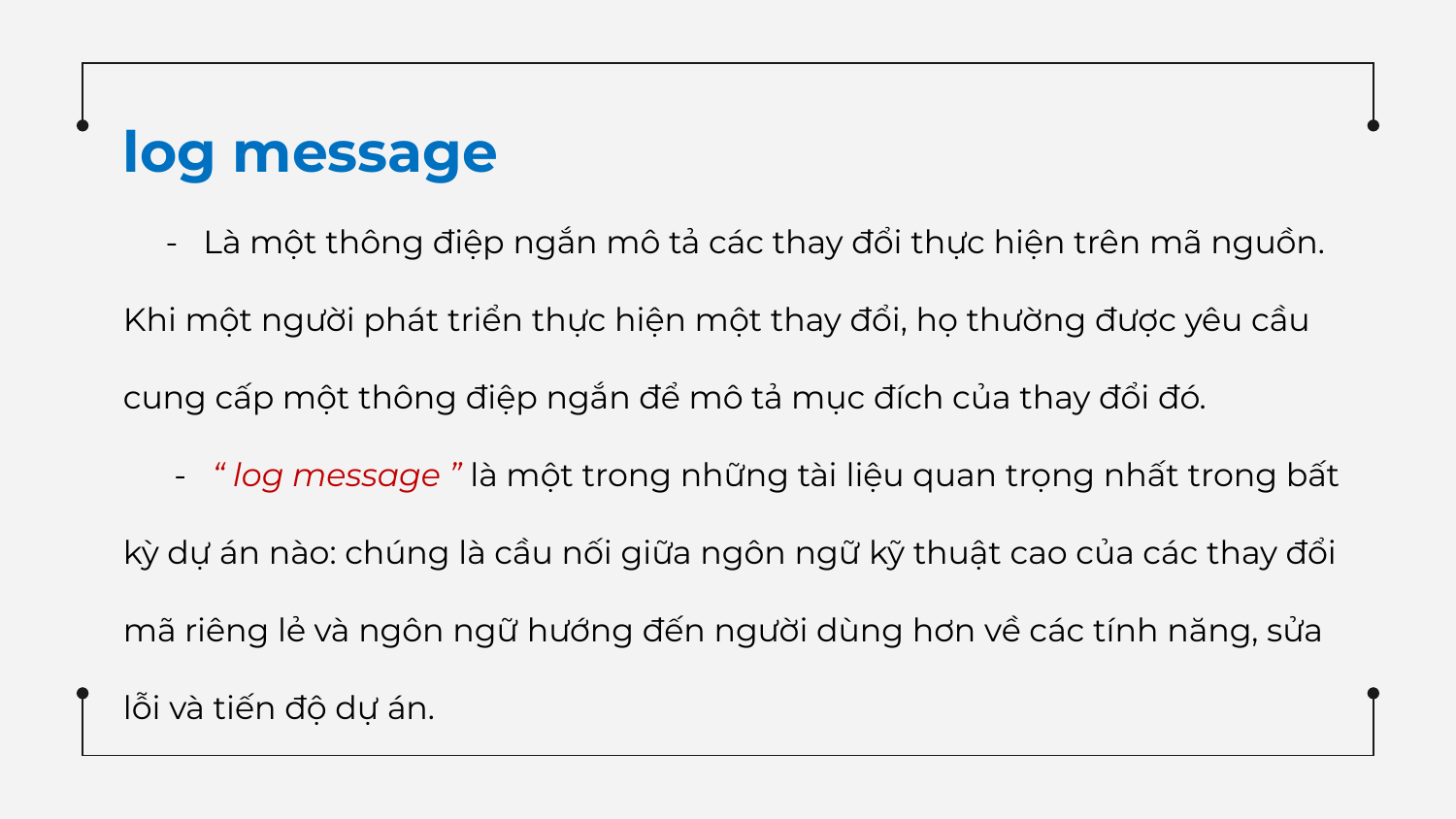

log message
     -   Là một thông điệp ngắn mô tả các thay đổi thực hiện trên mã nguồn. Khi một người phát triển thực hiện một thay đổi, họ thường được yêu cầu cung cấp một thông điệp ngắn để mô tả mục đích của thay đổi đó.
      -   “ log message ” là một trong những tài liệu quan trọng nhất trong bất kỳ dự án nào: chúng là cầu nối giữa ngôn ngữ kỹ thuật cao của các thay đổi mã riêng lẻ và ngôn ngữ hướng đến người dùng hơn về các tính năng, sửa lỗi và tiến độ dự án.